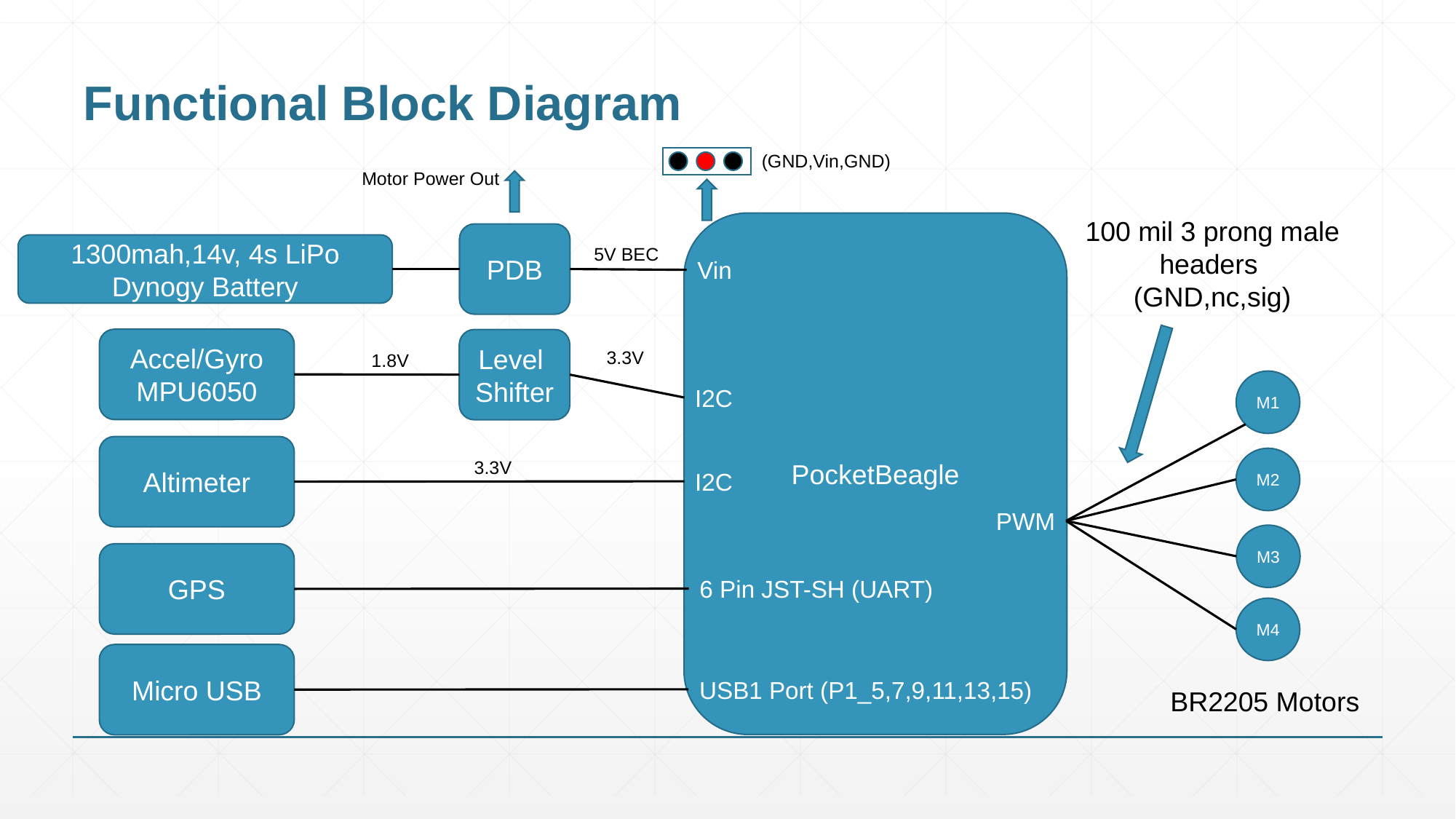

# Functional Block Diagram
(GND,Vin,GND)

Motor Power Out

100 mil 3 prong male headers
(GND,nc,sig)
PocketBeagle
I2C
PDB
1300mah,14v, 4s LiPo Dynogy Battery
5V BEC
Vin
Accel/Gyro
MPU6050
Level
Shifter
3.3V
1.8V
M1

Altimeter
M2
3.3V
I2C
PWM
M3
GPS
6 Pin JST-SH (UART)
M4
Micro USB
USB1 Port (P1_5,7,9,11,13,15)
BR2205 Motors